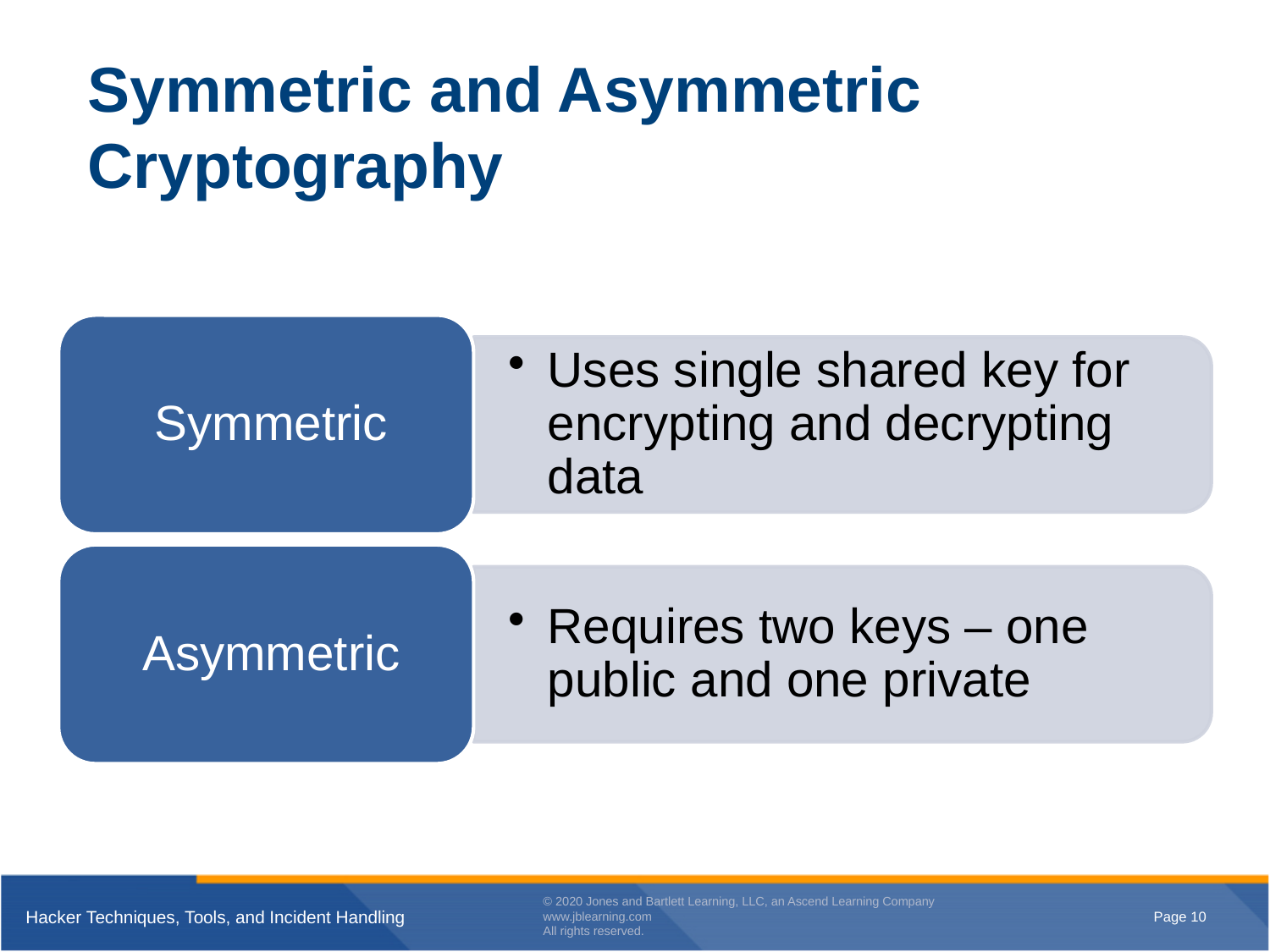

# Symmetric and Asymmetric Cryptography
Uses single shared key for encrypting and decrypting data
Symmetric
Requires two keys – one public and one private
Asymmetric